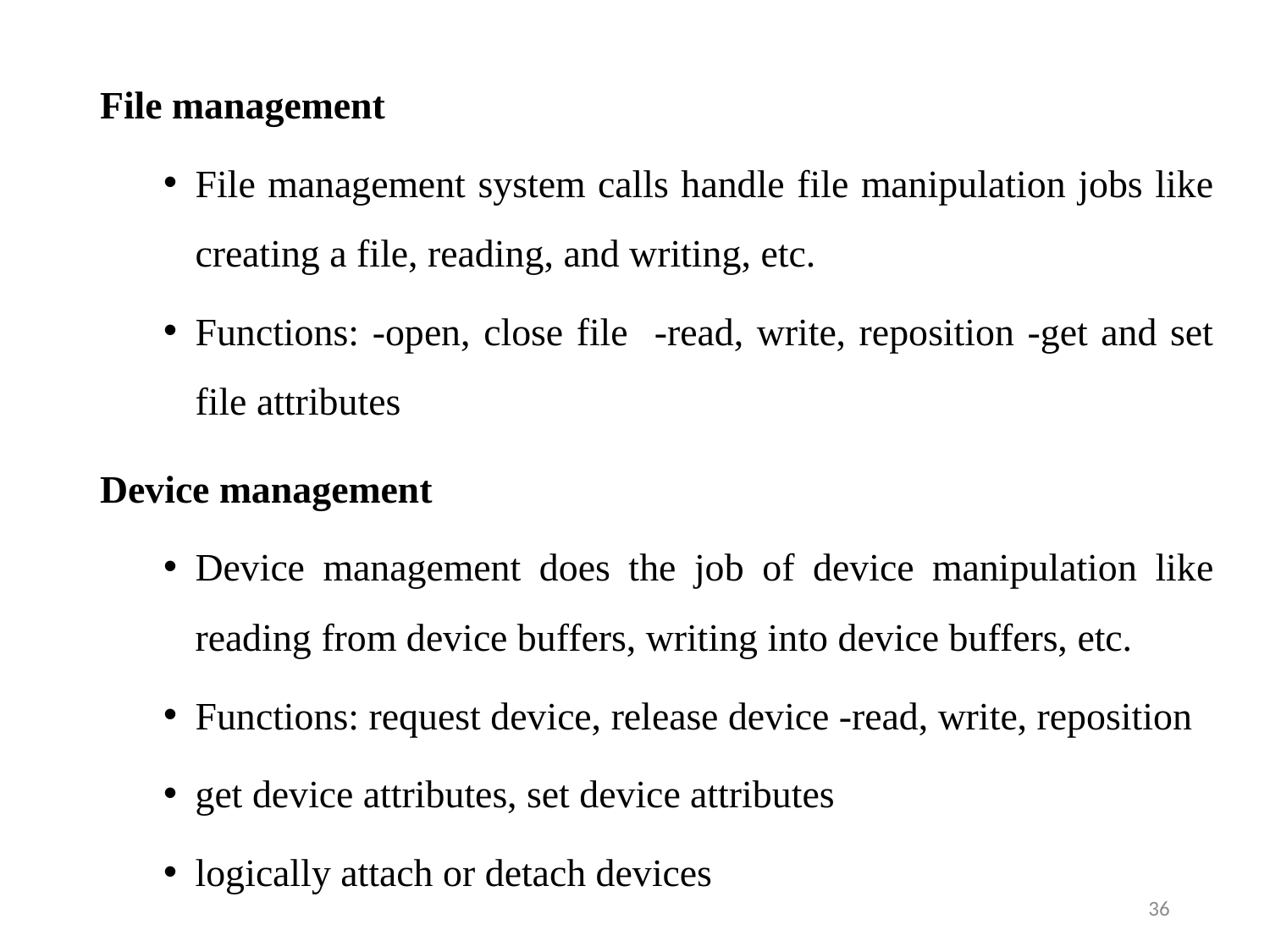

File management
File management system calls handle file manipulation jobs like creating a file, reading, and writing, etc.
Functions: -open, close file  -read, write, reposition -get and set file attributes
Device management
Device management does the job of device manipulation like reading from device buffers, writing into device buffers, etc.
Functions: request device, release device -read, write, reposition
get device attributes, set device attributes
logically attach or detach devices
36